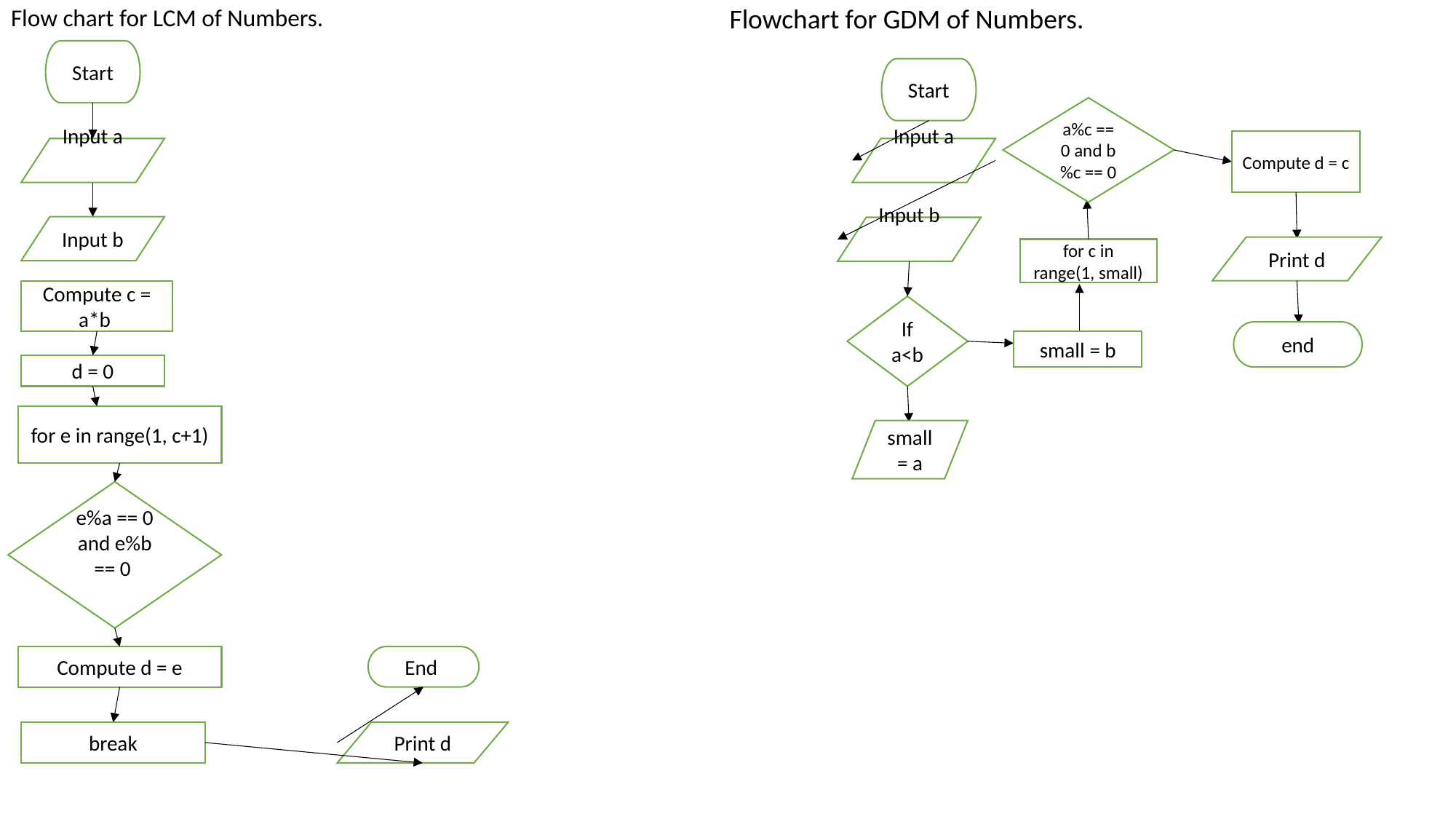

Flow chart for LCM of Numbers.
Flowchart for GDM of Numbers.
#
Start
Start

a%c == 0 and b%c == 0

Compute d = c

Input a
Input a
Input b
Input b

Print d

for c in range(1, small)

Compute c = a*b
If a<b
end

small = b

d = 0

for e in range(1, c+1)

small = a

e%a == 0 and e%b == 0

Compute d = e

End
break
Print d